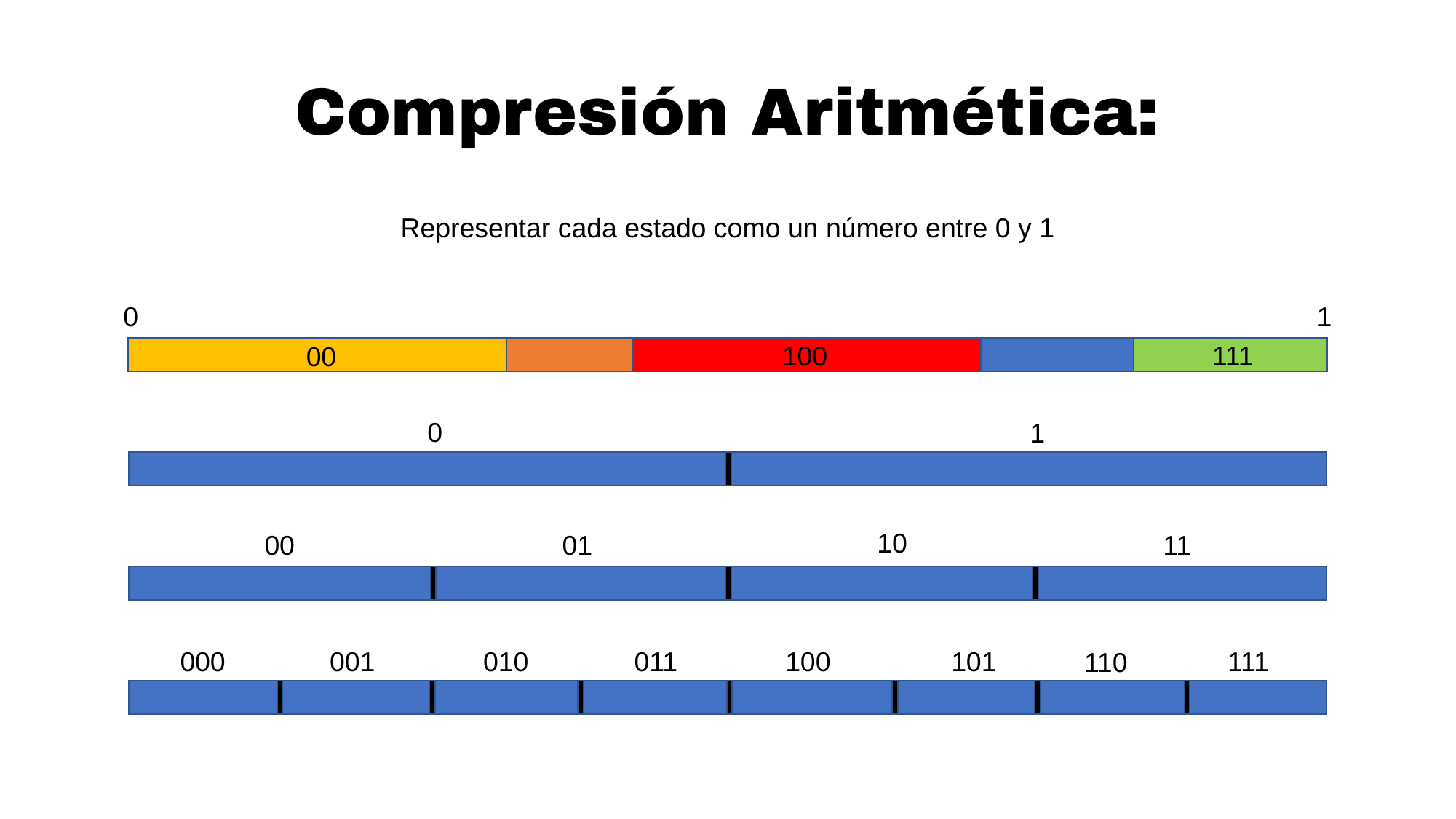

# Compresión Aritmética:
Representar cada estado como un número entre 0 y 1
0
1
100
111
00

0
1

10
11
00
01

000
001
010
011
100
101
111
110